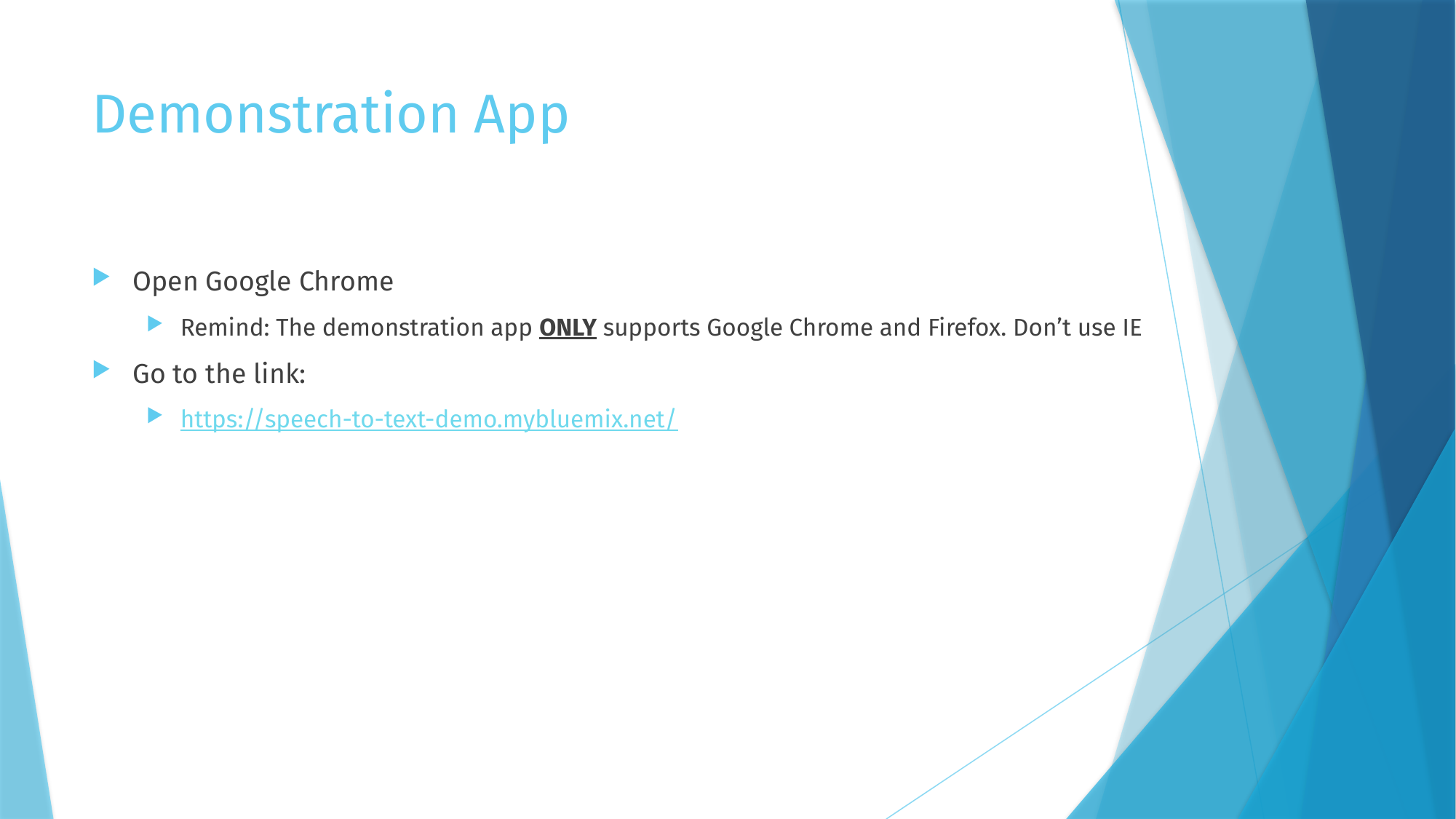

# Demonstration App
Open Google Chrome
Remind: The demonstration app ONLY supports Google Chrome and Firefox. Don’t use IE
Go to the link:
https://speech-to-text-demo.mybluemix.net/
6